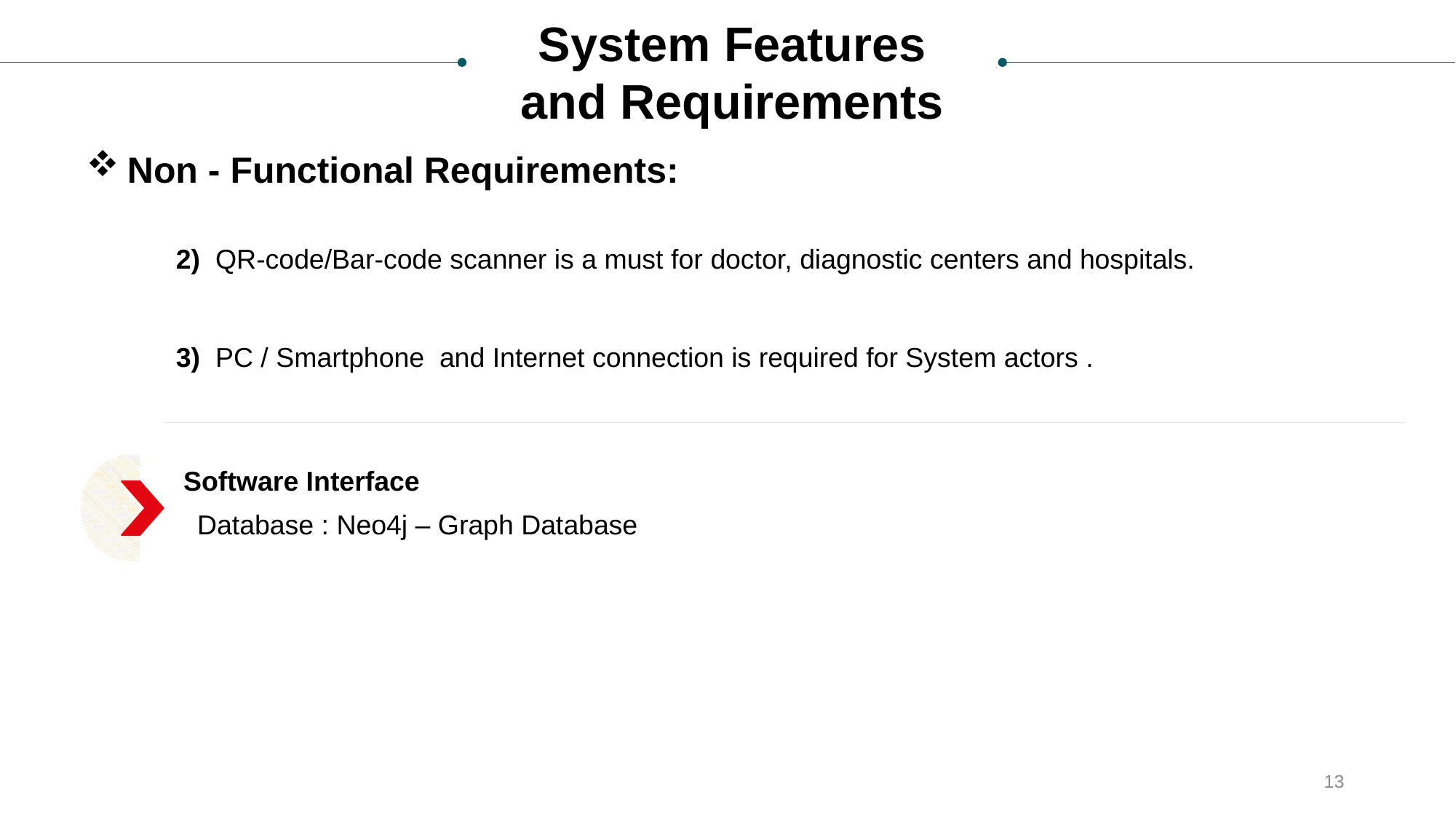

System Features and Requirements

Non - Functional Requirements:
2)  QR-code/Bar-code scanner is a must for doctor, diagnostic centers and hospitals.

3)  PC / Smartphone  and Internet connection is required for System actors .

Software Interface

Database : Neo4j – Graph Database
13